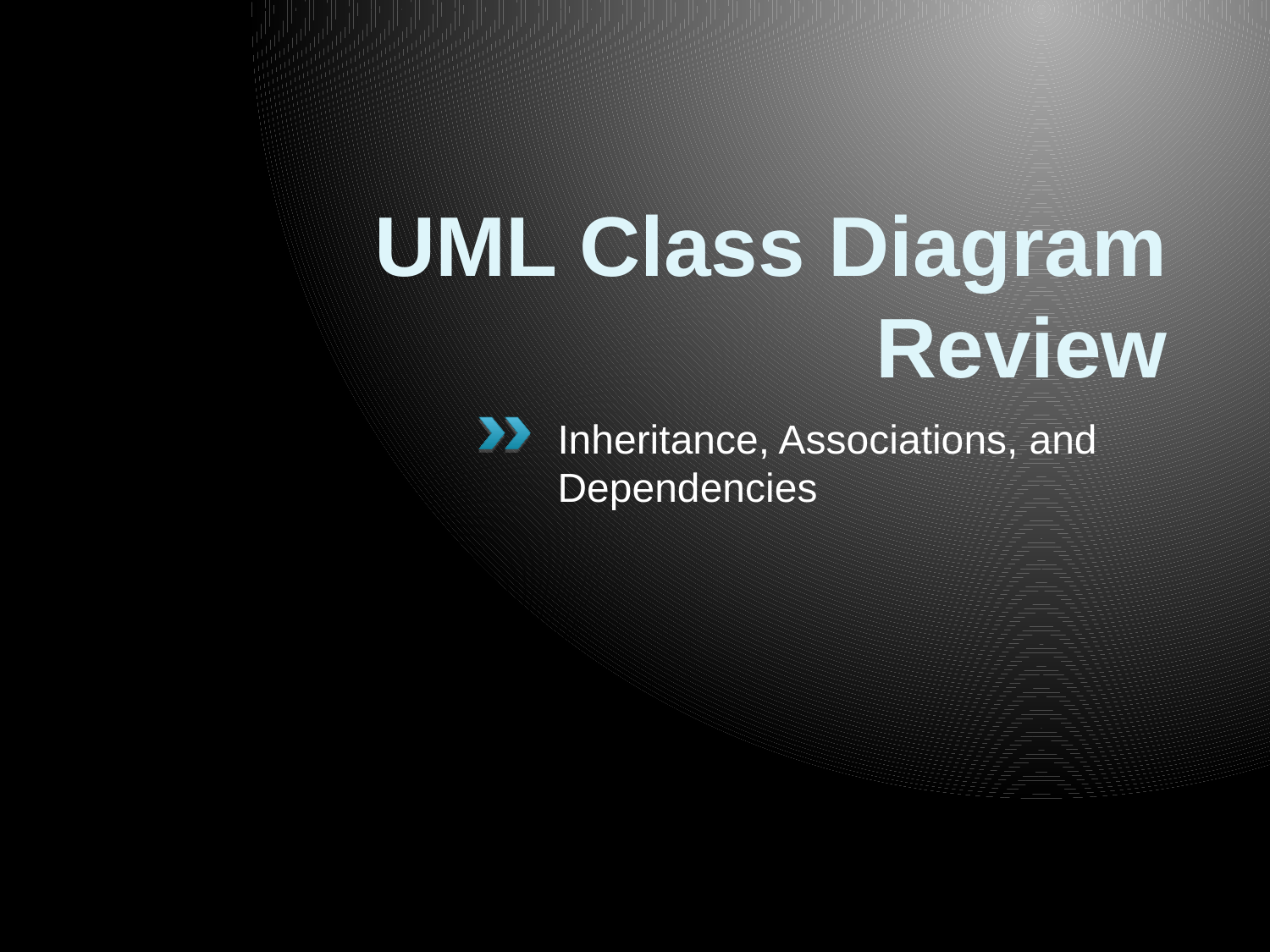

# UML Class Diagram Review
Inheritance, Associations, and Dependencies